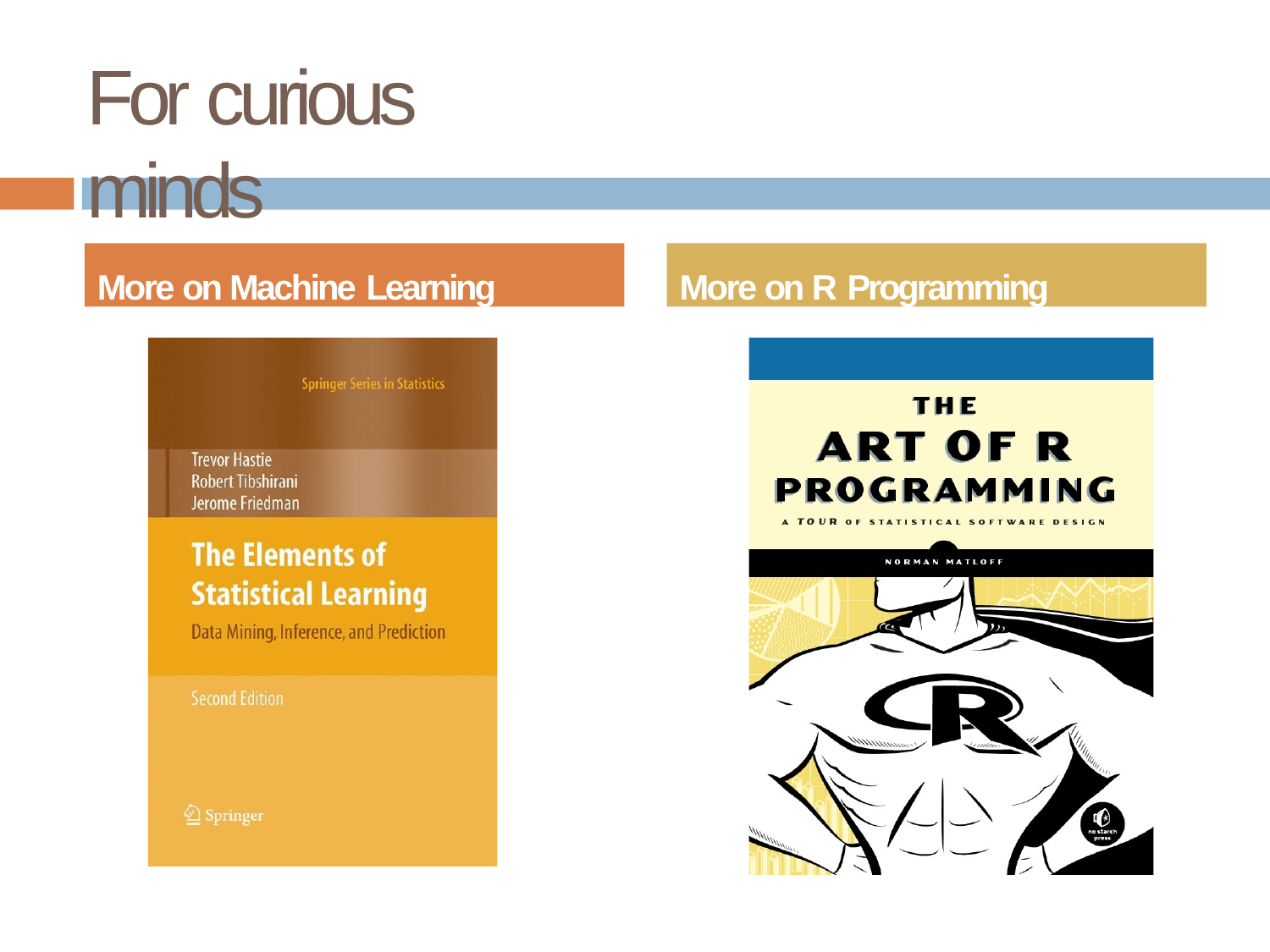

# For curious minds
More on Machine Learning
More on R Programming